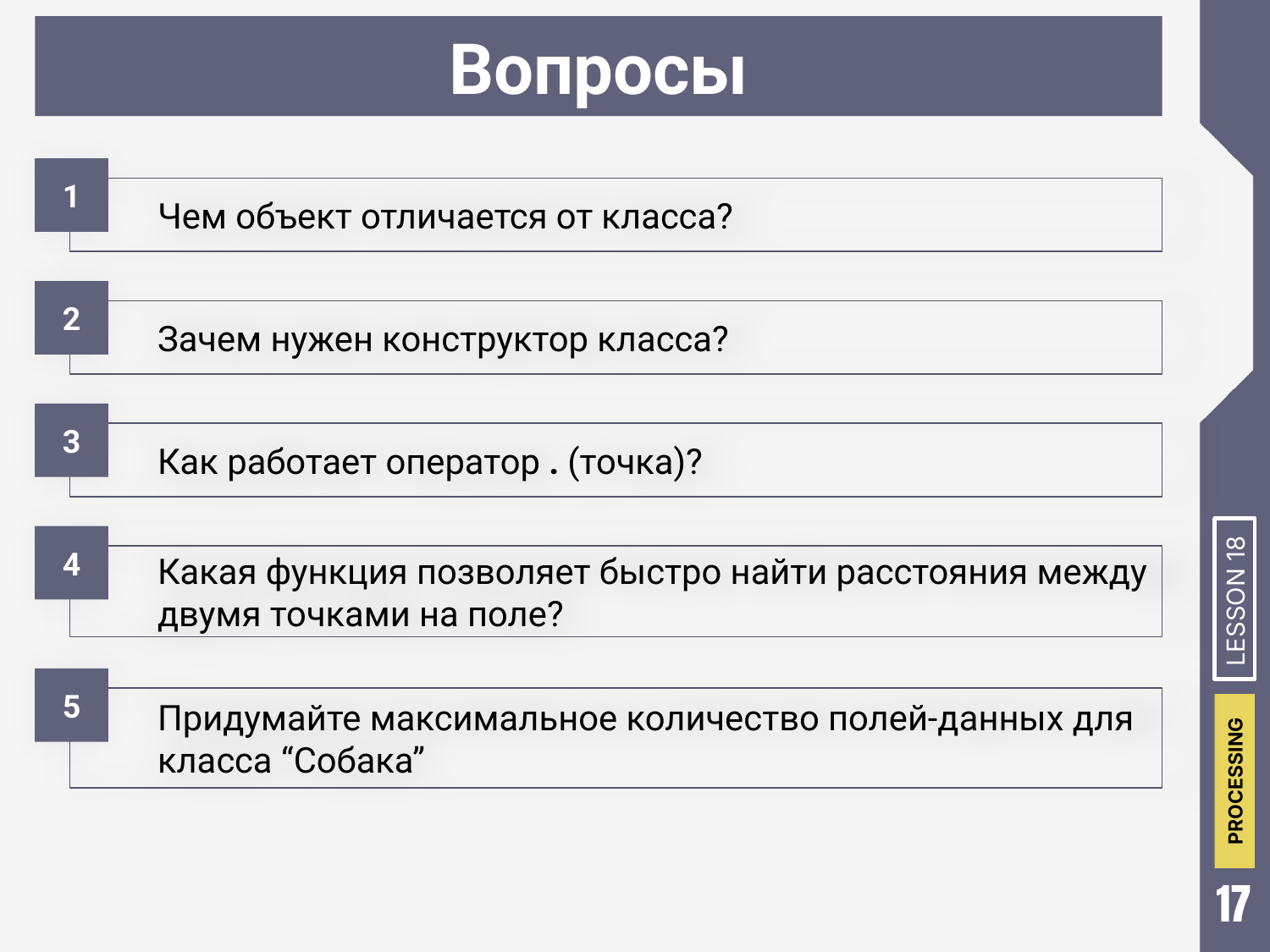

Вопросы
1
Чем объект отличается от класса?
2
Зачем нужен конструктор класса?
3
Как работает оператор . (точка)?
4
Какая функция позволяет быстро найти расстояния между двумя точками на поле?
LESSON 18
5
Придумайте максимальное количество полей-данных для класса “Собака”
17